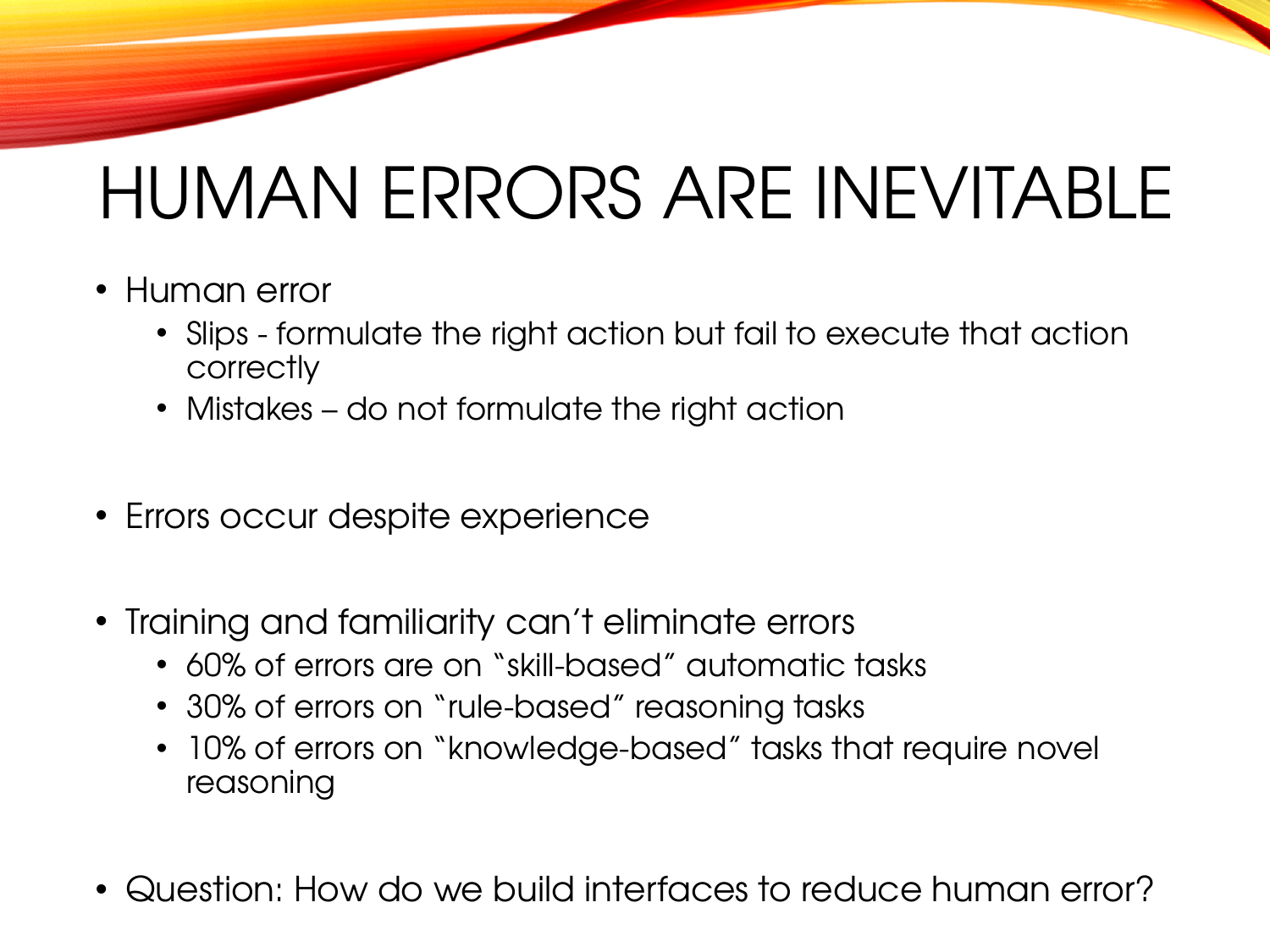

# Human errors are inevitable
Human error
Slips - formulate the right action but fail to execute that action correctly
Mistakes – do not formulate the right action

Errors occur despite experience

Training and familiarity can’t eliminate errors
60% of errors are on “skill-based” automatic tasks
30% of errors on “rule-based” reasoning tasks
10% of errors on “knowledge-based” tasks that require novel reasoning

Question: How do we build interfaces to reduce human error?